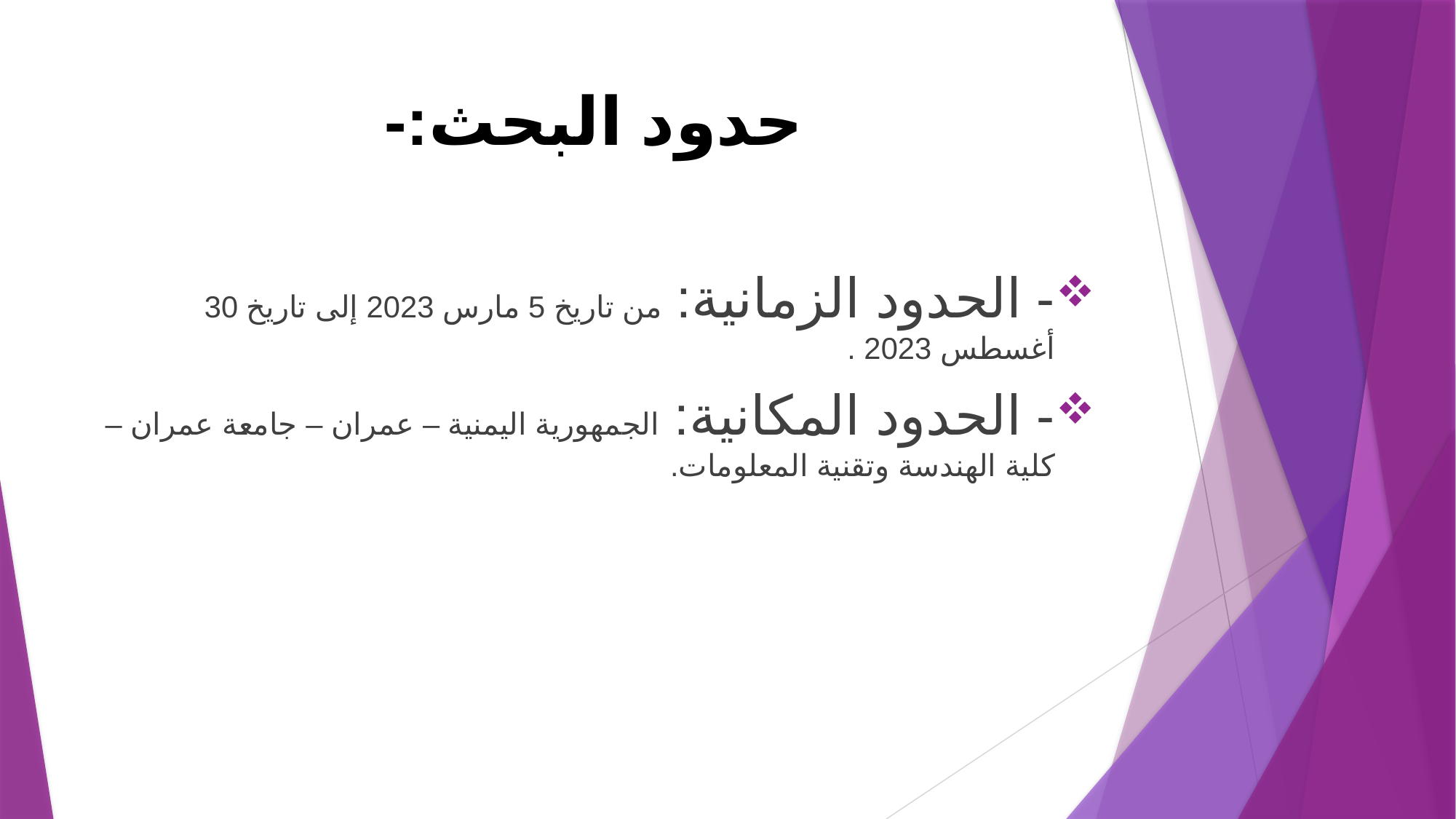

# حدود البحث:-
- الحدود الزمانية: من تاريخ 5 مارس 2023 إلى تاريخ 30 أغسطس 2023 .
- الحدود المكانية: الجمهورية اليمنية – عمران – جامعة عمران – كلية الهندسة وتقنية المعلومات.